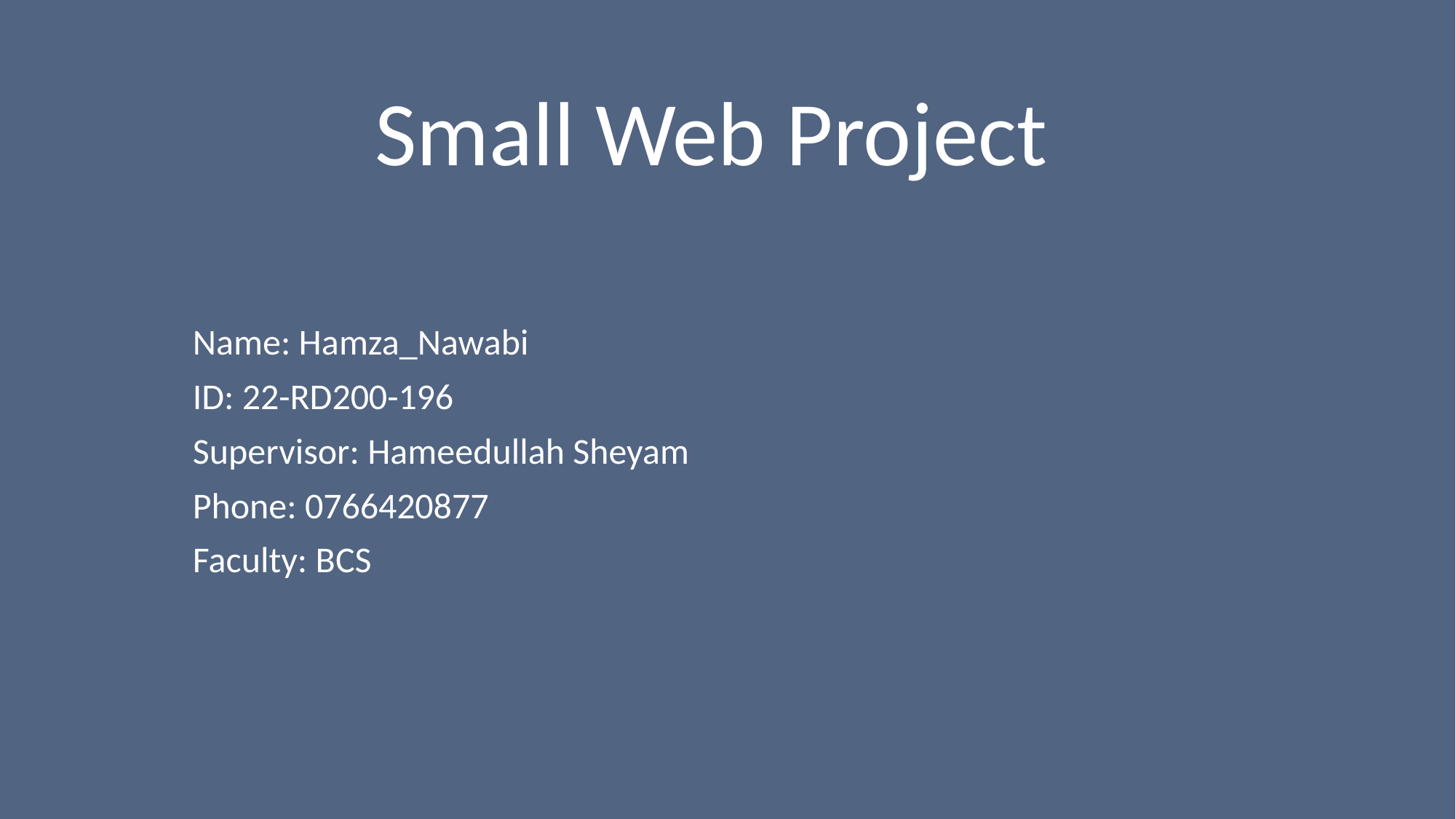

# Small Web Project
Name: Hamza_Nawabi
ID: 22-RD200-196
Supervisor: Hameedullah Sheyam
Phone: 0766420877
Faculty: BCS